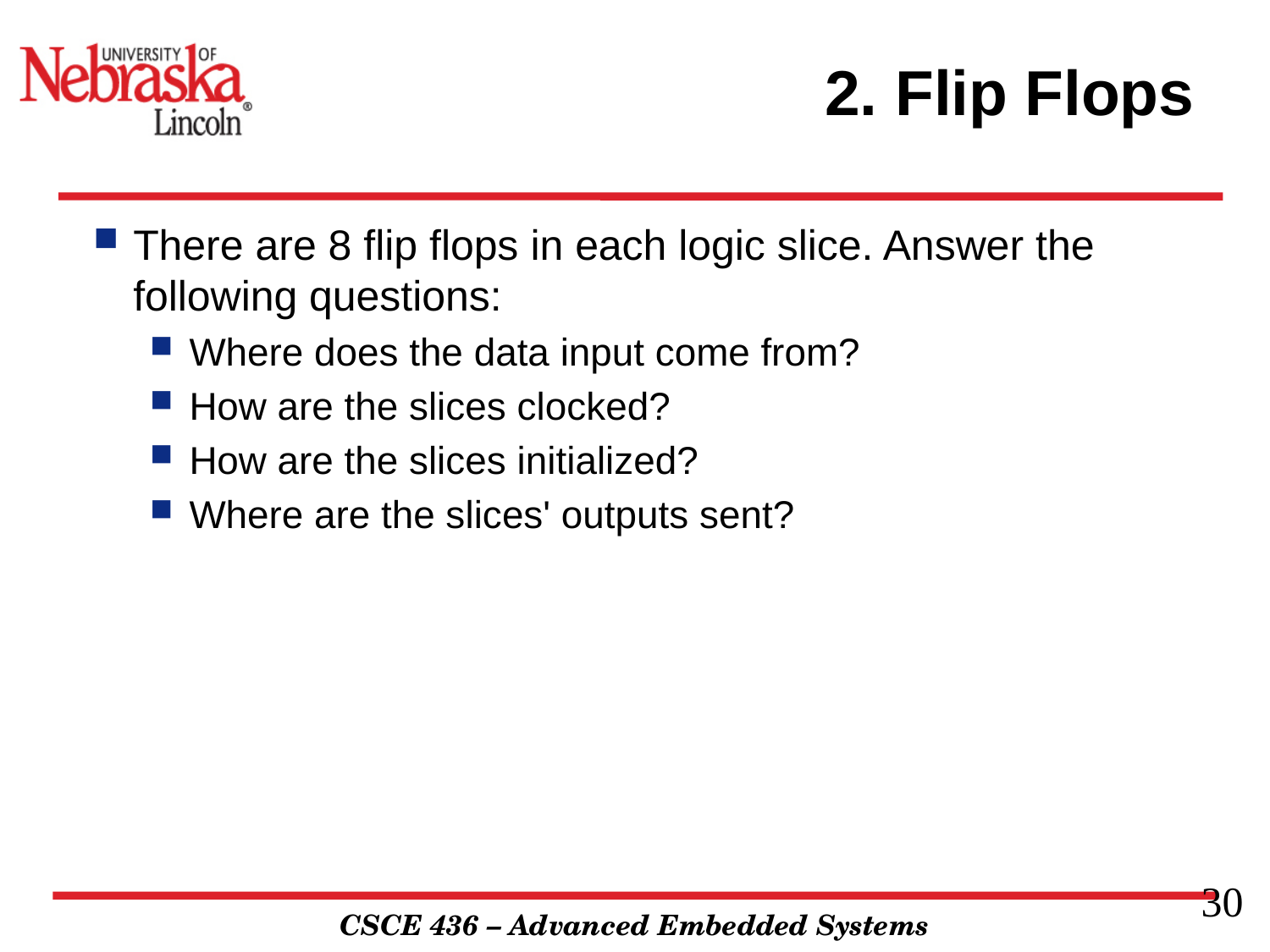

# 2. Flip Flops
There are 8 flip flops in each logic slice. Answer the following questions:
Where does the data input come from?
How are the slices clocked?
How are the slices initialized?
Where are the slices' outputs sent?

30